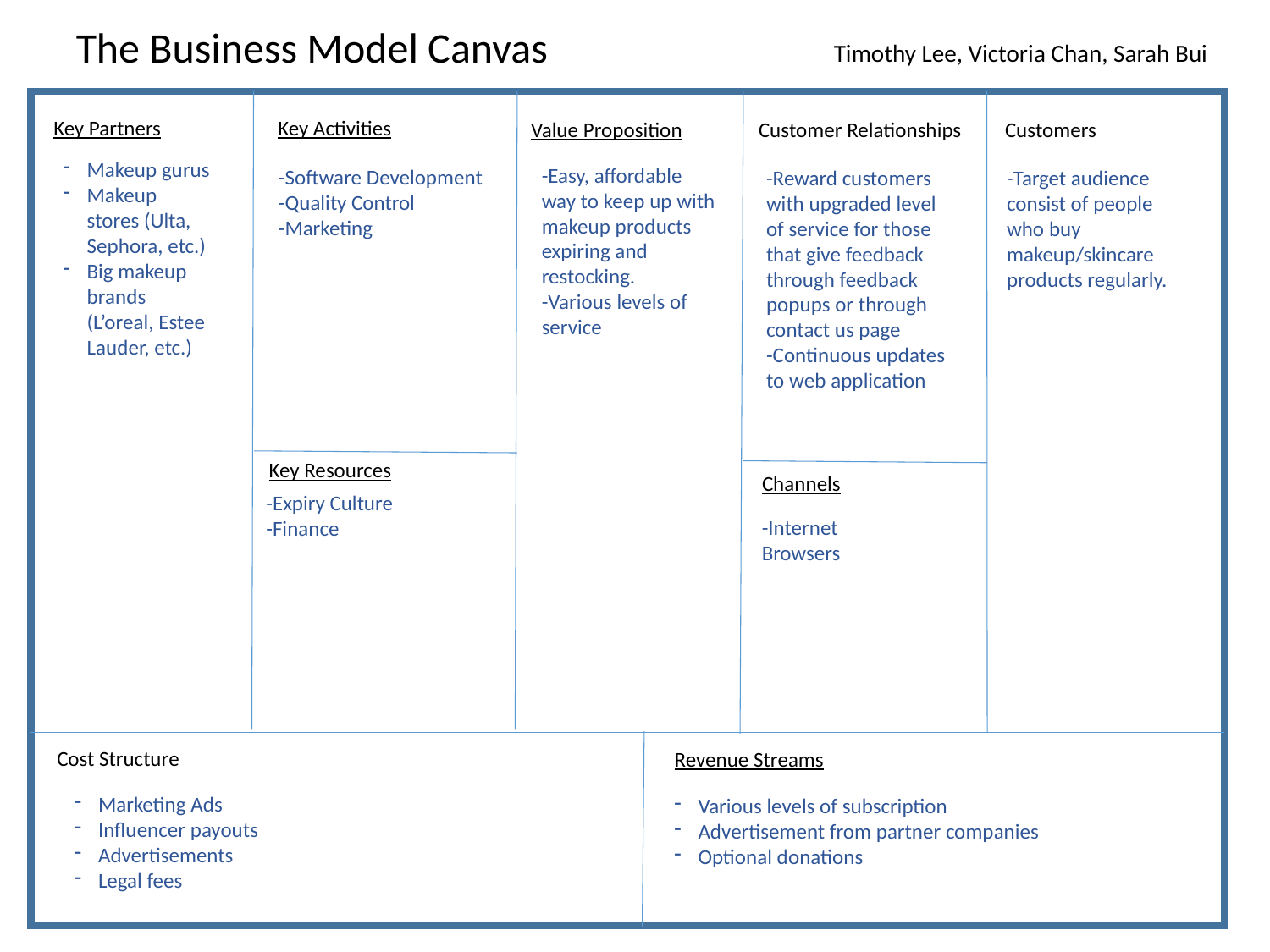

The Business Model Canvas
Timothy Lee, Victoria Chan, Sarah Bui

Key Partners

Key Activities

Value Proposition

Customer Relationships

Customers

Makeup gurus
Makeup stores (Ulta, Sephora, etc.)
Big makeup brands (L’oreal, Estee Lauder, etc.)
-Easy, affordable way to keep up with makeup products expiring and restocking.
-Various levels of service
-Software Development
-Quality Control
-Marketing
-Reward customers with upgraded level of service for those that give feedback through feedback popups or through contact us page
-Continuous updates to web application
-Target audience consist of people who buy makeup/skincare products regularly.
Key Resources

Channels

-Expiry Culture
-Finance
-Internet Browsers
Cost Structure

Revenue Streams

Marketing Ads
Influencer payouts
Advertisements
Legal fees
Various levels of subscription
Advertisement from partner companies
Optional donations